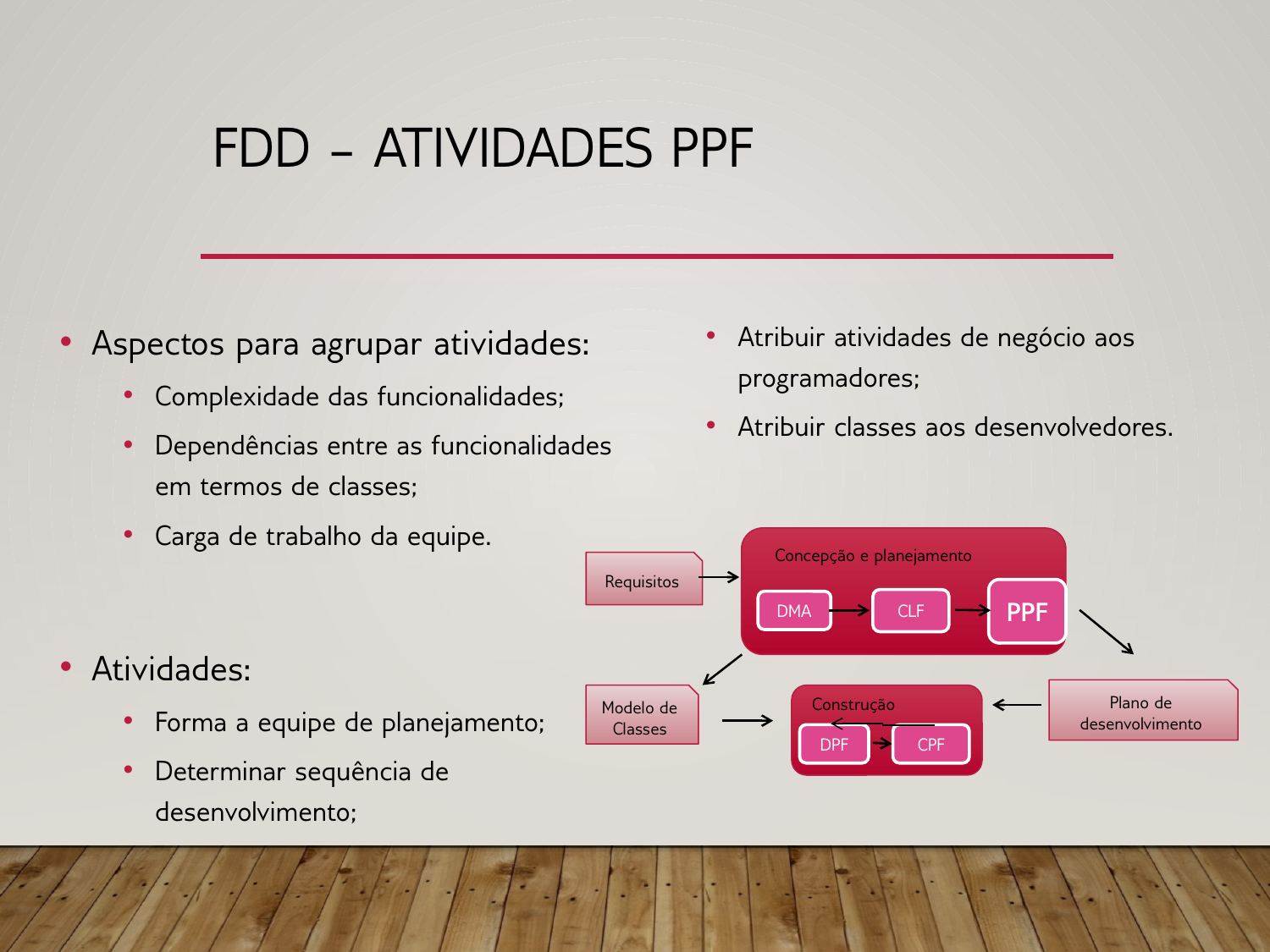

# FDD – Atividades PPF
Aspectos para agrupar atividades:
Complexidade das funcionalidades;
Dependências entre as funcionalidades em termos de classes;
Carga de trabalho da equipe.

Atividades:
Forma a equipe de planejamento;
Determinar sequência de desenvolvimento;
Atribuir atividades de negócio aos programadores;
Atribuir classes aos desenvolvedores.

Concepção e planejamento
Requisitos
PPF
CLF
DMA
Plano de desenvolvimento
Modelo de Classes

Construção
DPF
CPF